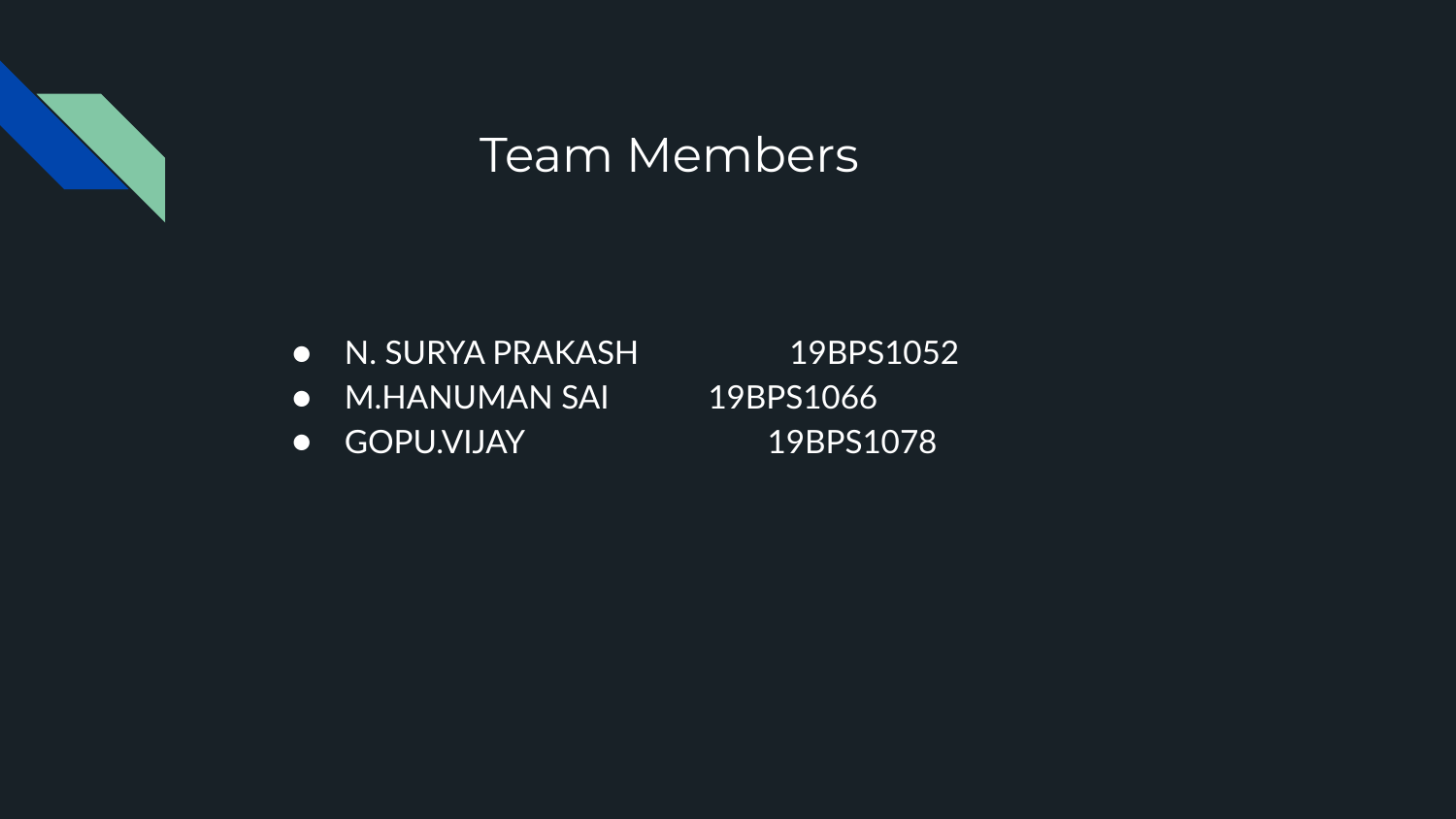

# Team Members
N. SURYA PRAKASH	 19BPS1052
M.HANUMAN SAI            19BPS1066
GOPU.VIJAY	                19BPS1078